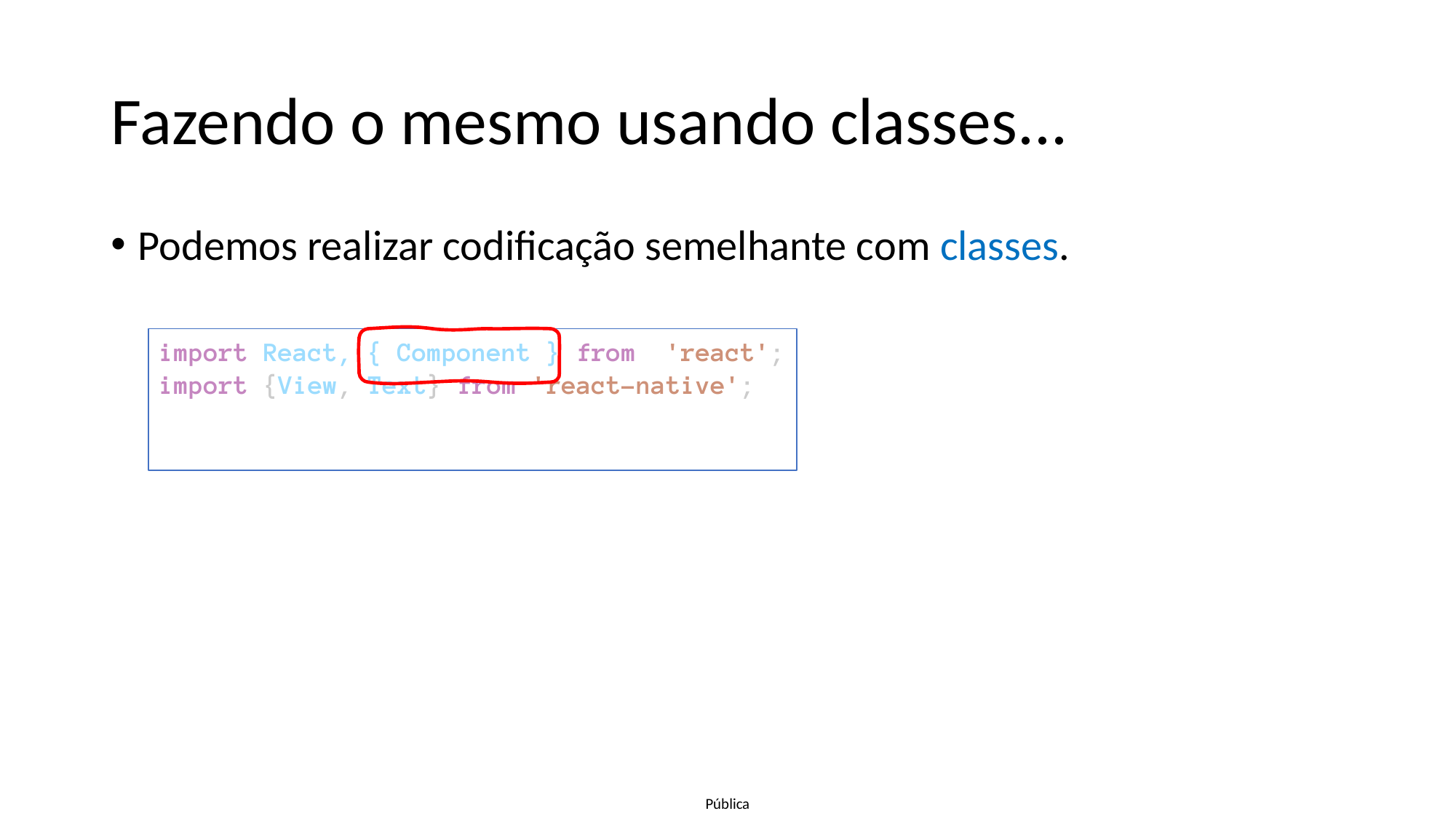

# Fazendo o mesmo usando classes...
Podemos realizar codificação semelhante com classes.
import React, { Component } from  'react';
import {View, Text} from 'react-native';